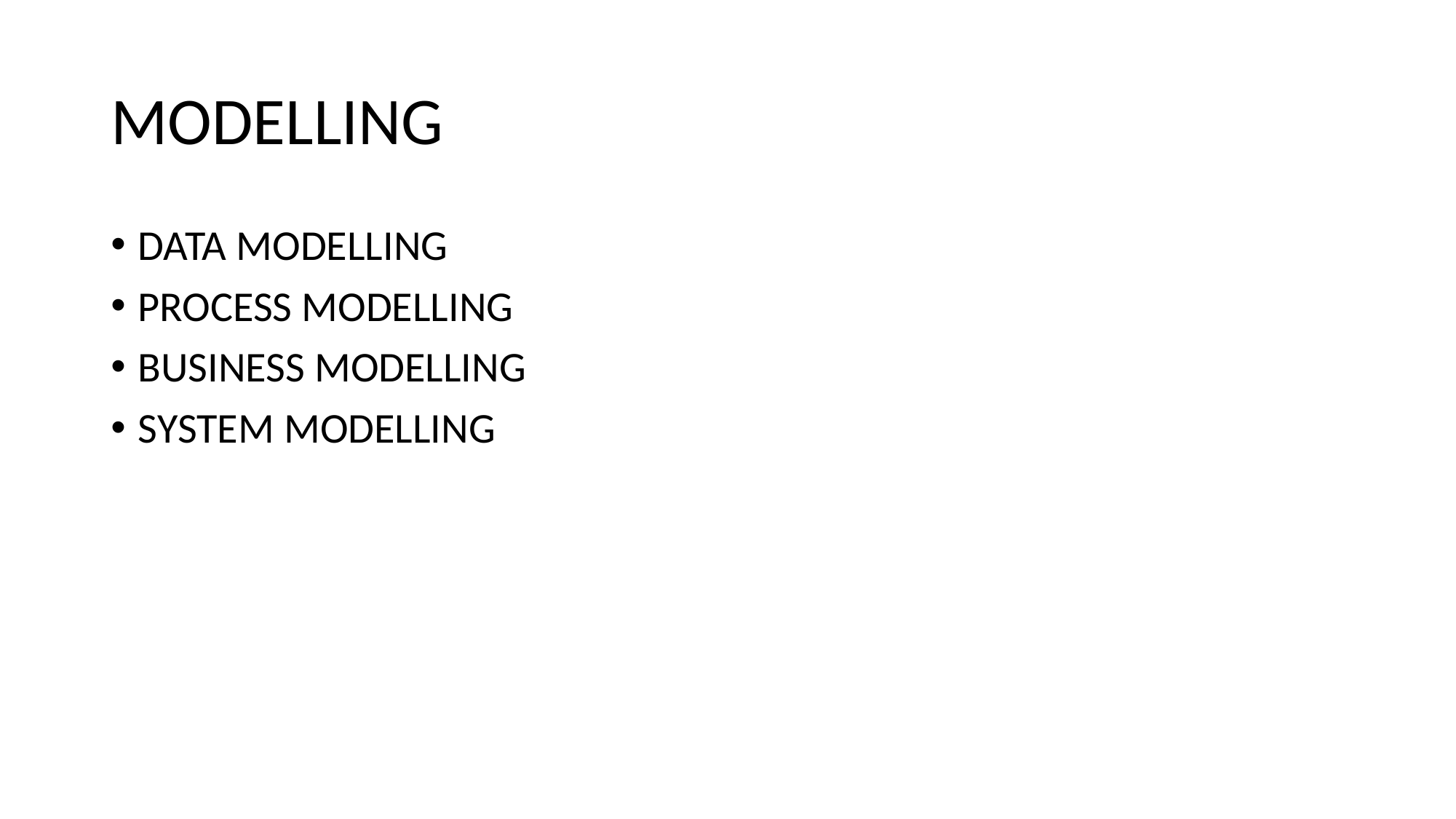

# MODELLING
DATA MODELLING
PROCESS MODELLING
BUSINESS MODELLING
SYSTEM MODELLING